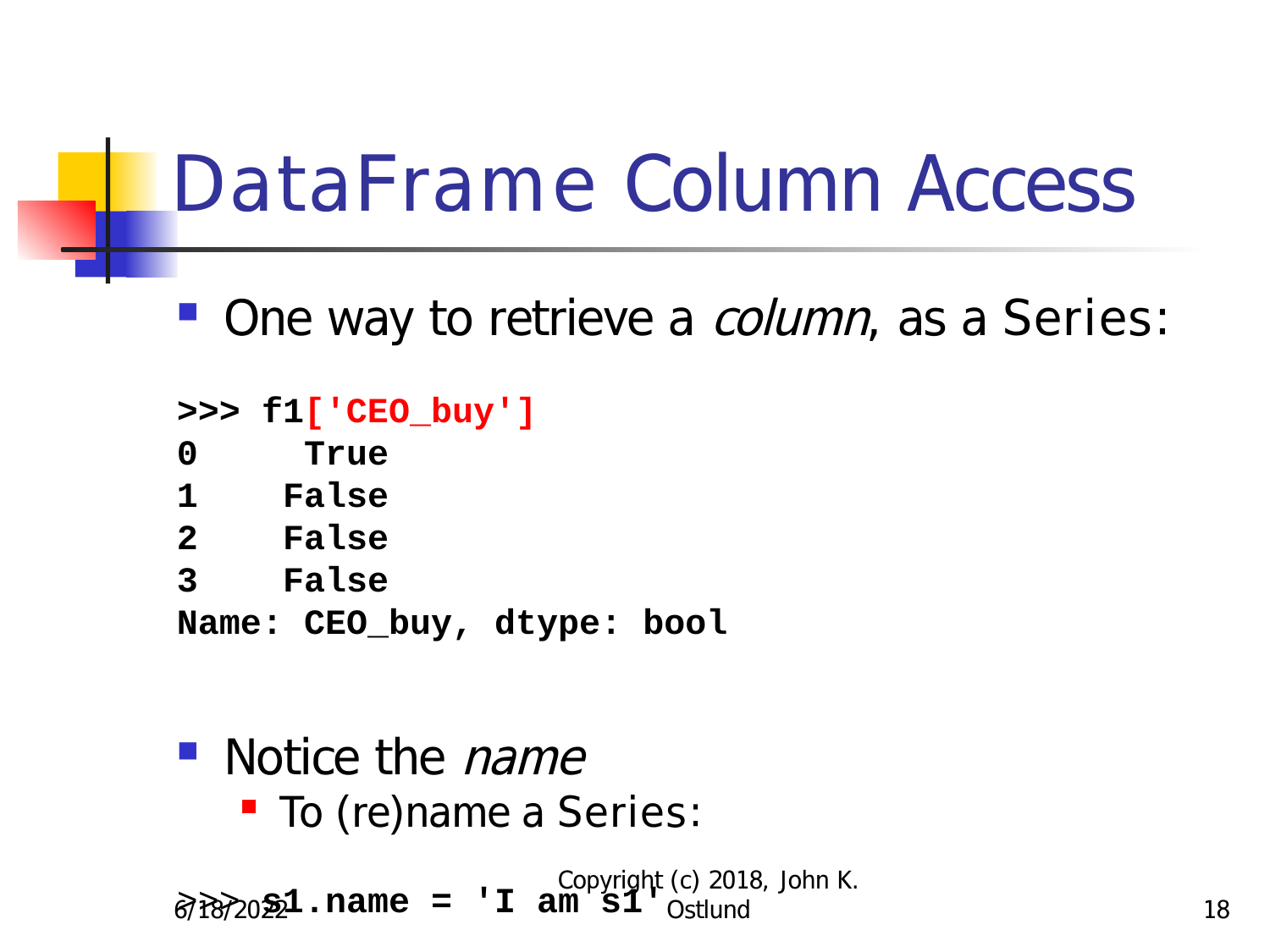

# DataFrame Column Access
One way to retrieve a column, as a Series:

>>> f1['CEO_buy']
0     True
1    False
2    False
3    False
Name: CEO_buy, dtype: bool

Notice the name
To (re)name a Series:

>>> s1.name = 'I am s1'

6/18/2022
Copyright (c) 2018, John K. Ostlund
18